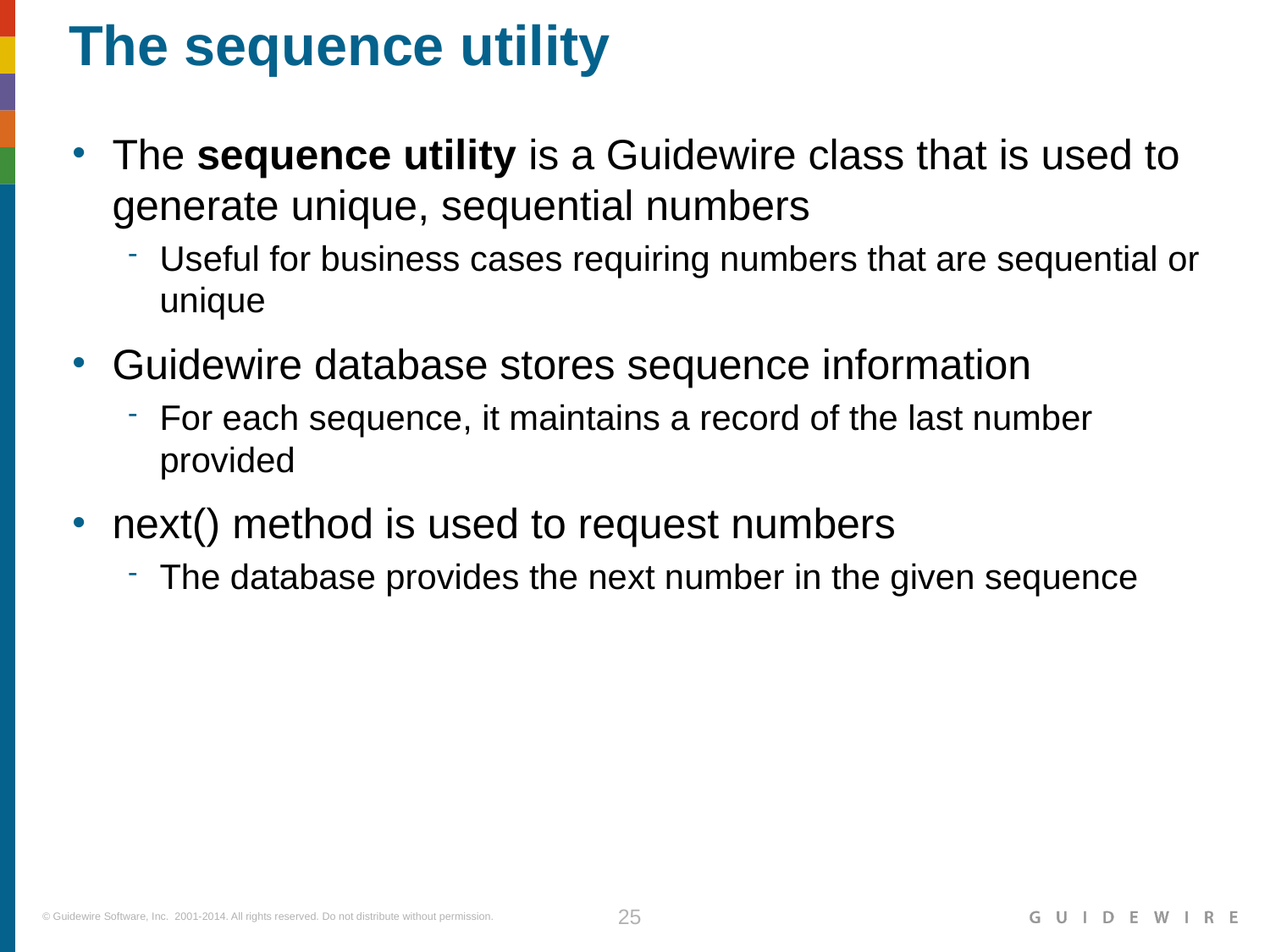

# The sequence utility
The sequence utility is a Guidewire class that is used to generate unique, sequential numbers
Useful for business cases requiring numbers that are sequential or unique
Guidewire database stores sequence information
For each sequence, it maintains a record of the last number provided
next() method is used to request numbers
The database provides the next number in the given sequence